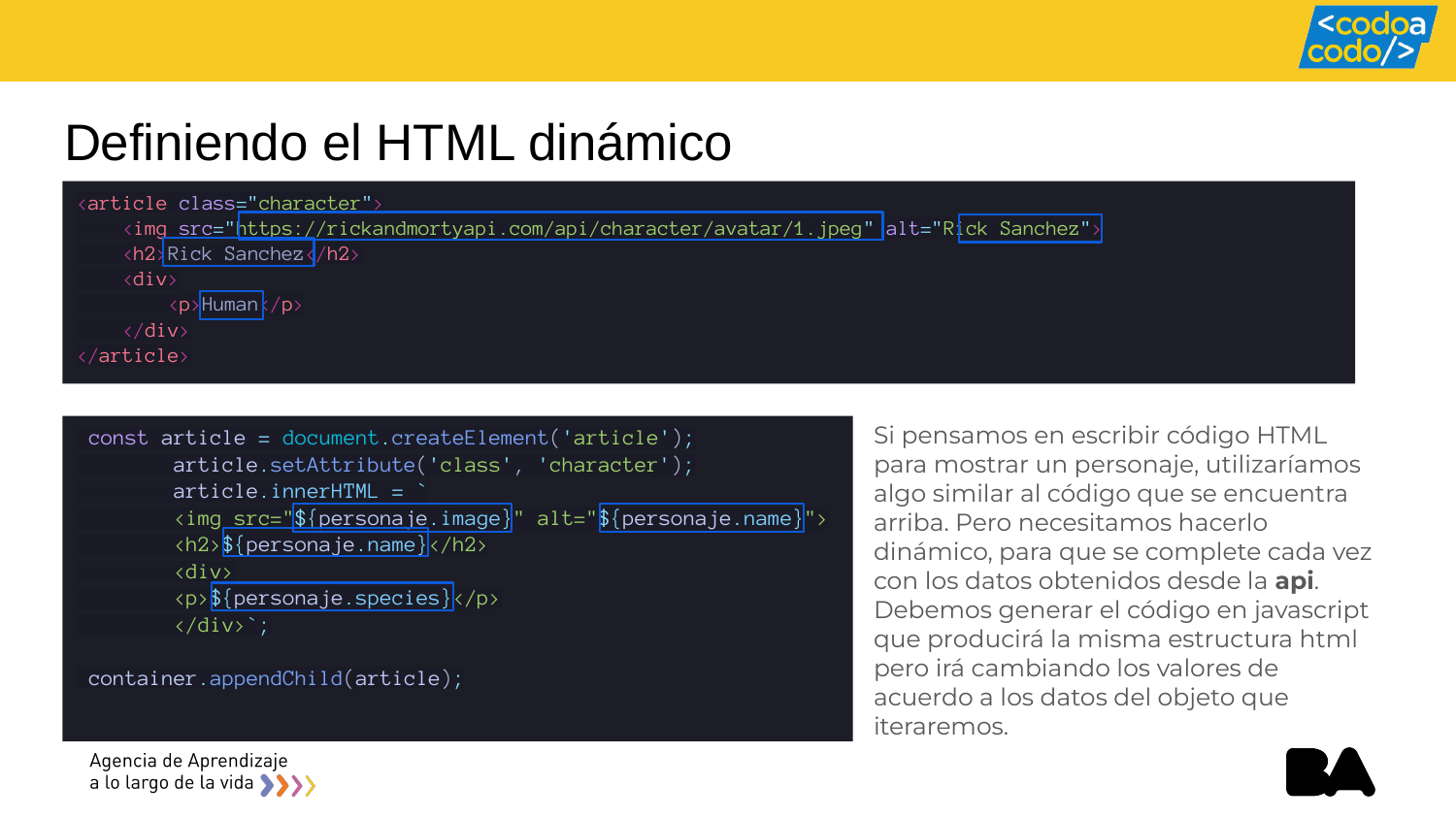

# Definiendo el HTML dinámico
<article class="character">
    <img src="https://rickandmortyapi.com/api/character/avatar/1.jpeg" alt="Rick Sanchez">
    <h2>Rick Sanchez</h2>
    <div>
        <p>Human</p>
    </div>
</article>

Si pensamos en escribir código HTML para mostrar un personaje, utilizaríamos algo similar al código que se encuentra arriba. Pero necesitamos hacerlo dinámico, para que se complete cada vez con los datos obtenidos desde la api.
Debemos generar el código en javascript que producirá la misma estructura html pero irá cambiando los valores de acuerdo a los datos del objeto que iteraremos.
 const article = document.createElement('article');
        article.setAttribute('class', 'character');
        article.innerHTML = `
        <img src="${personaje.image}" alt="${personaje.name}">
        <h2>${personaje.name}</h2>
        <div>
        <p>${personaje.species}</p>
        </div>`;

 container.appendChild(article);